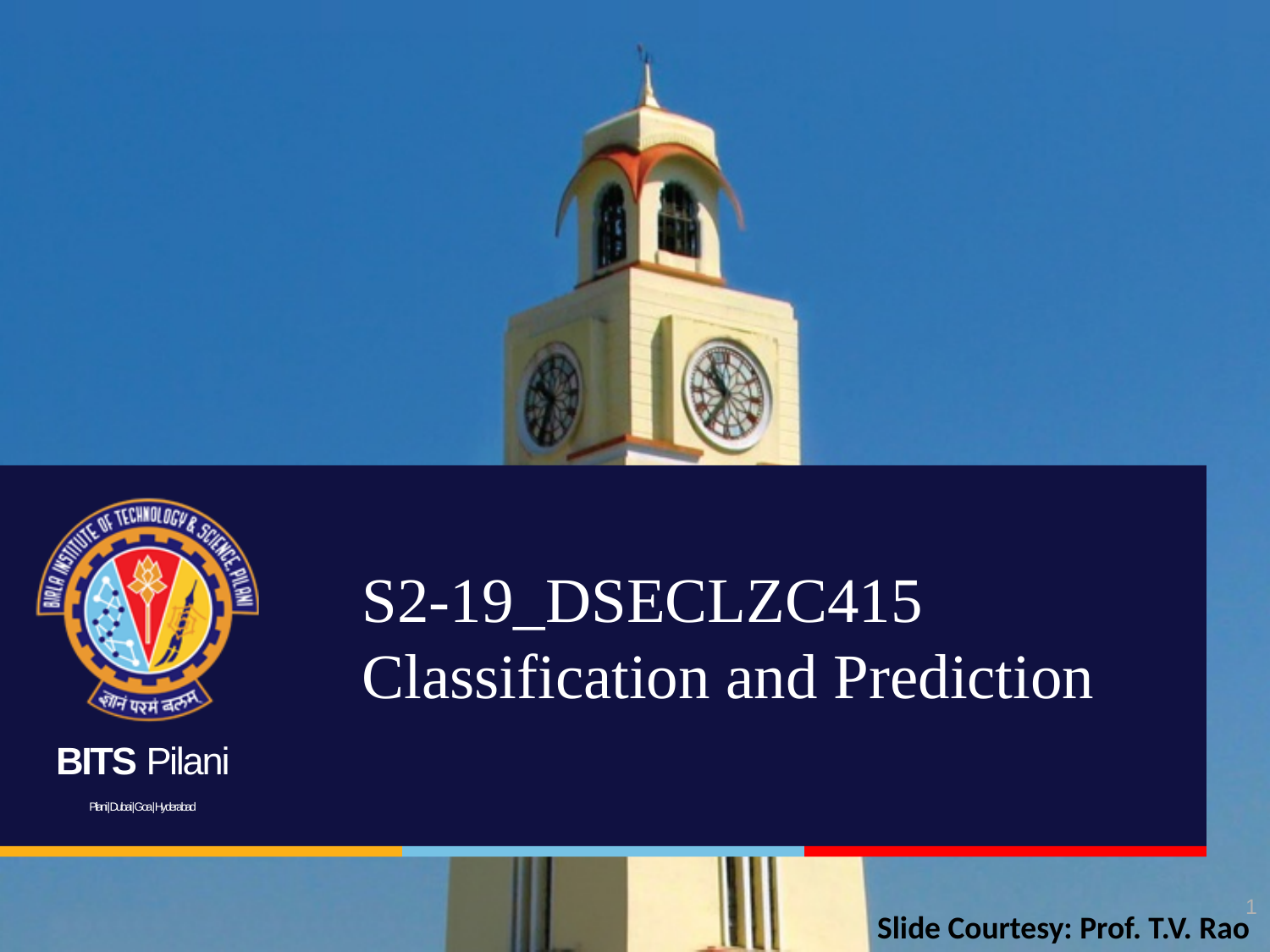

# S2-19_DSECLZC415 Classification and Prediction
1
Slide Courtesy: Prof. T.V. Rao